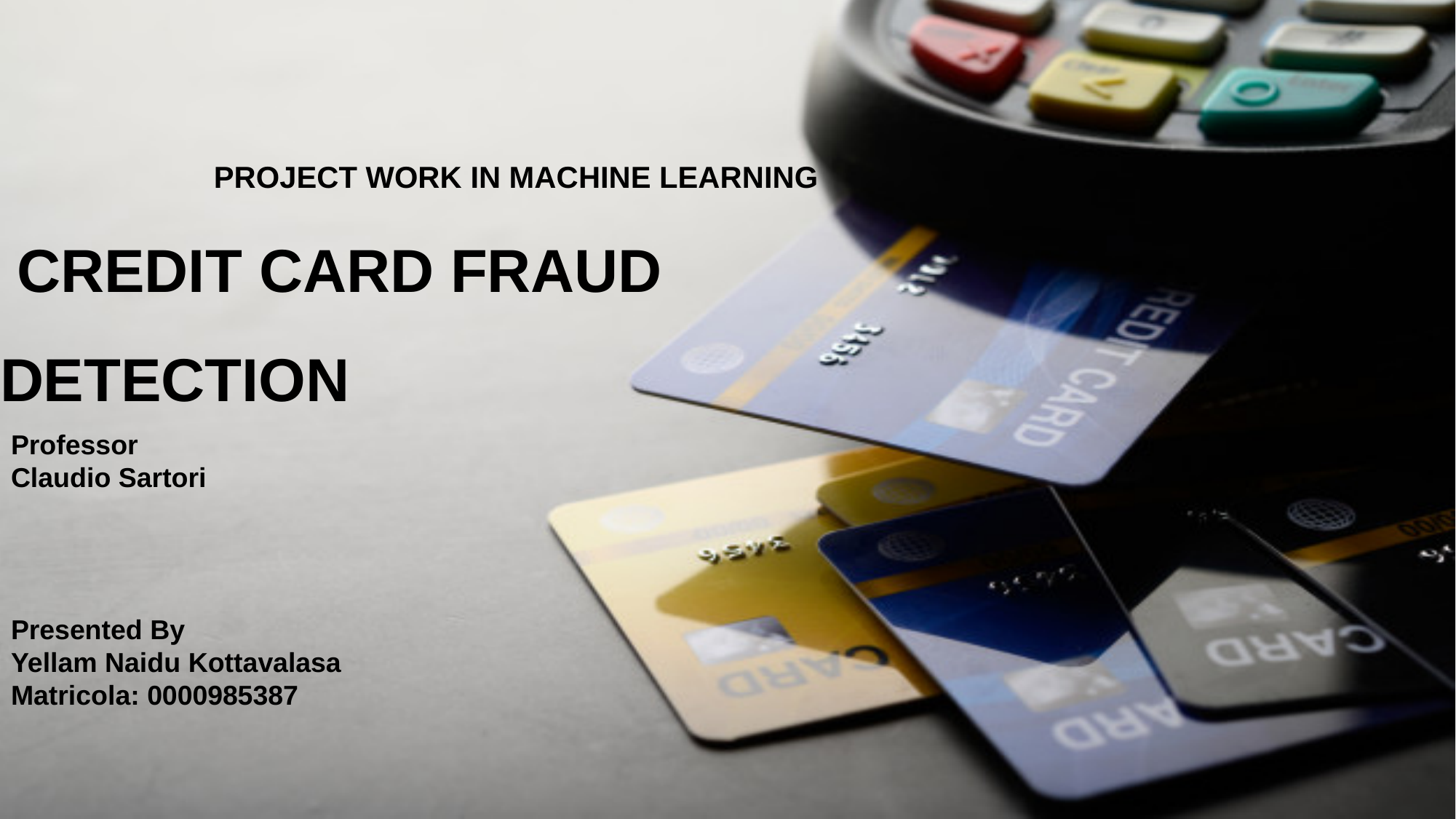

PROJECT WORK IN MACHINE LEARNING
 CREDIT CARD FRAUD DETECTION
Professor
Claudio Sartori
Presented By
Yellam Naidu Kottavalasa
Matricola: 0000985387